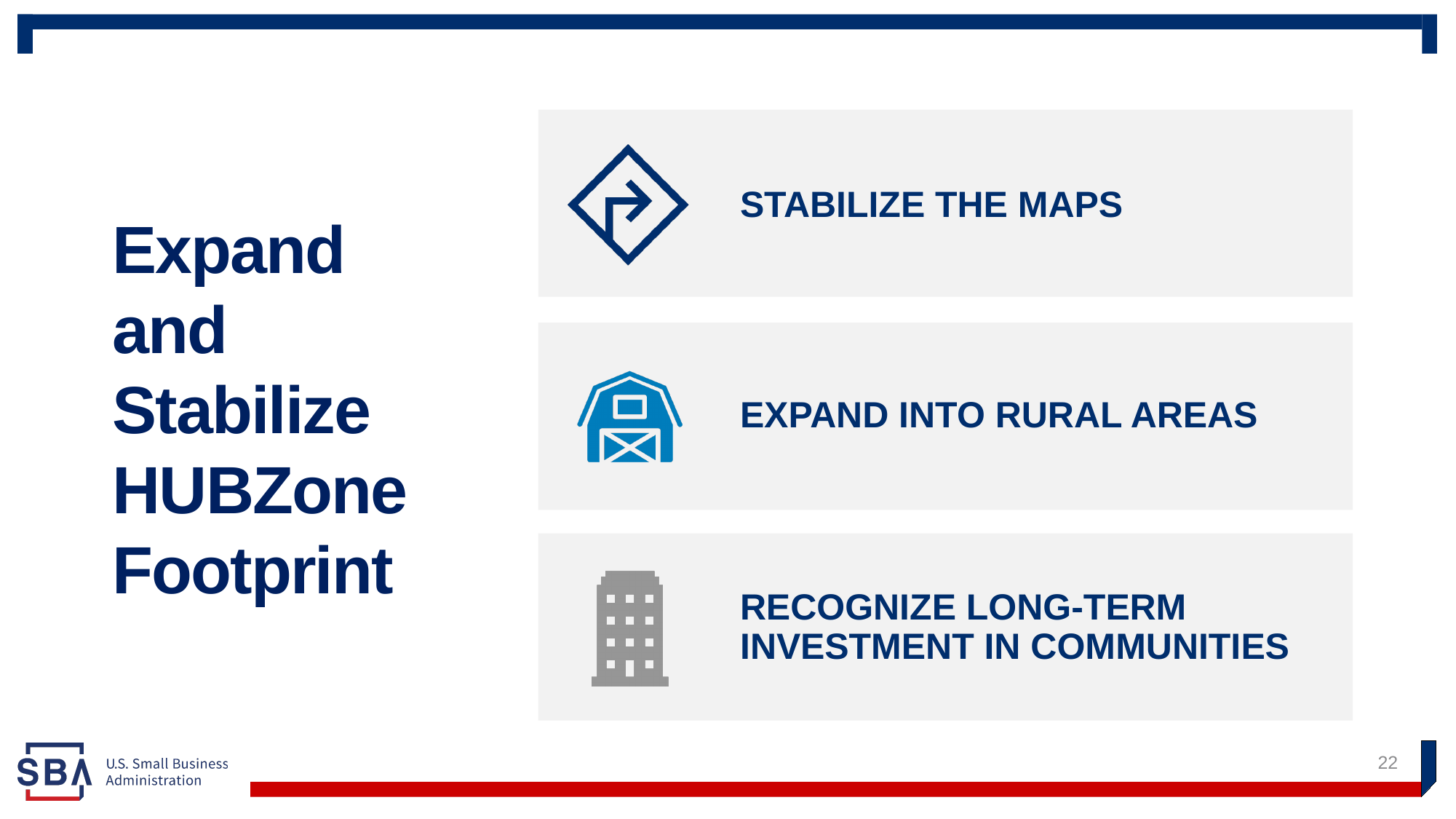

# Expand and Stabilize HUBZone Footprint

STABILIZE THE MAPS

EXPAND INTO RURAL AREAS

RECOGNIZE LONG-TERM INVESTMENT IN COMMUNITIES

22